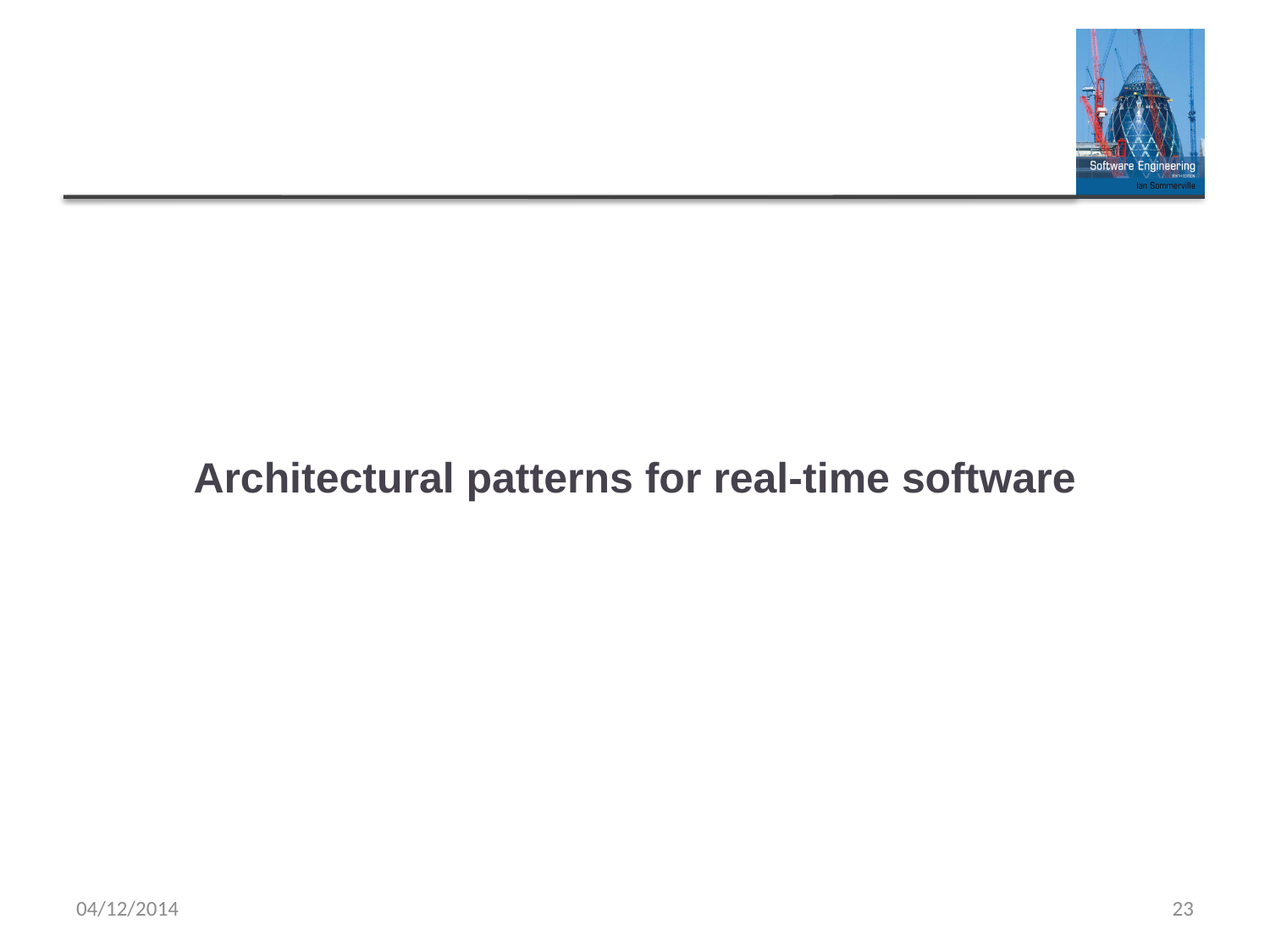

# Architectural patterns for real-time software
04/12/2014
23